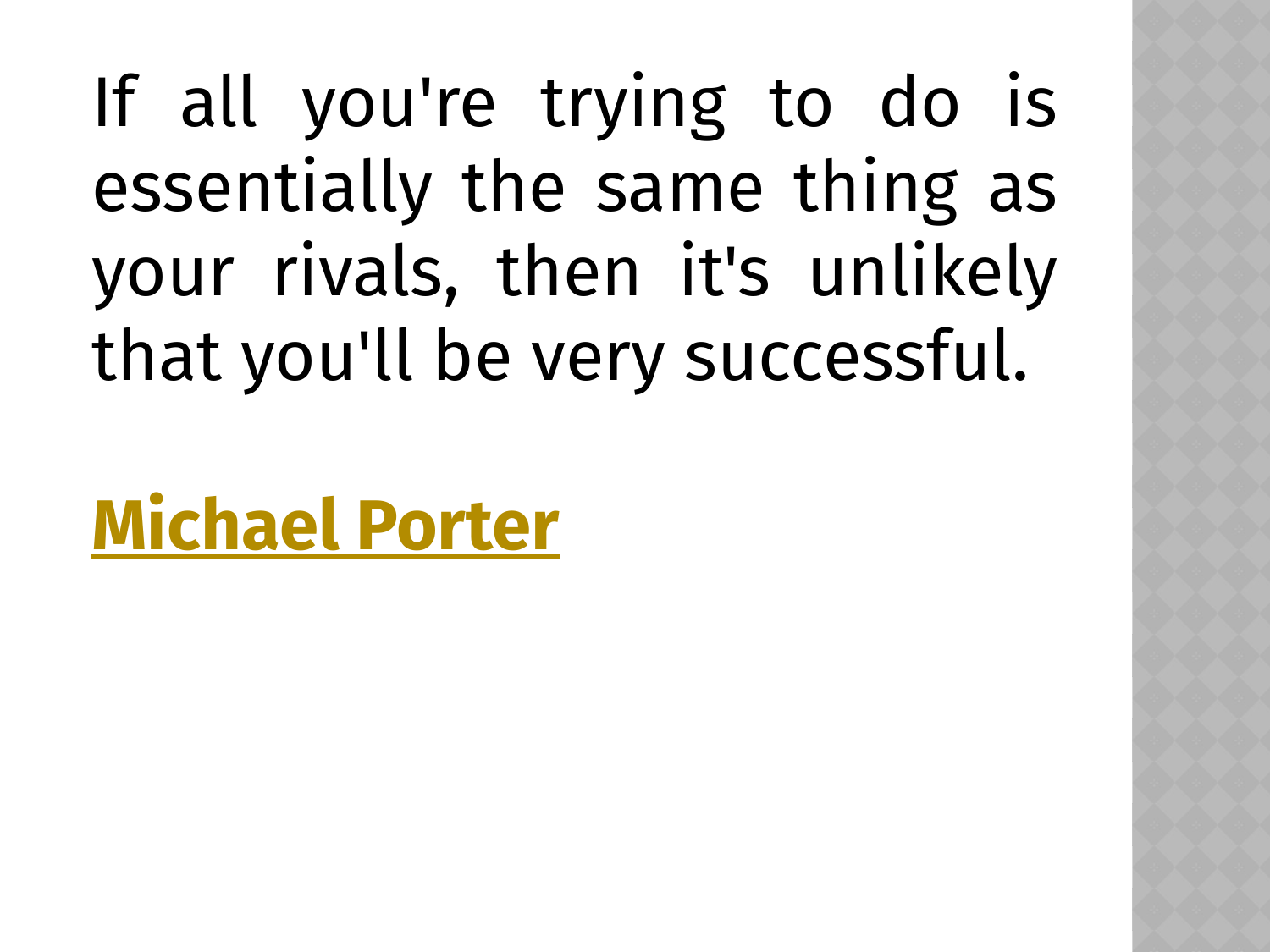

If all you're trying to do is essentially the same thing as your rivals, then it's unlikely that you'll be very successful.

Michael Porter